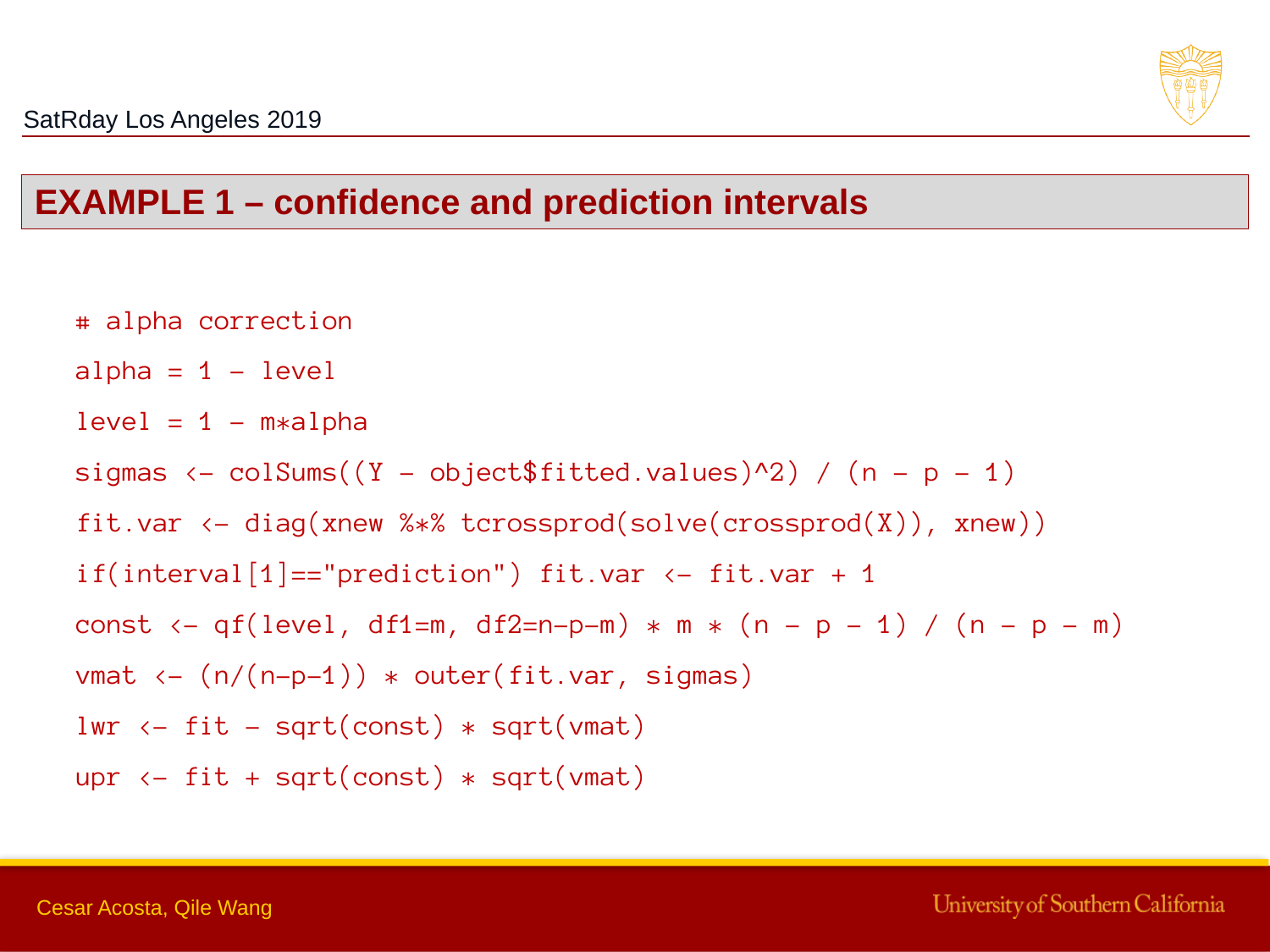

EXAMPLE 1 – confidence and prediction intervals

 # alpha correction
 alpha = 1 - level
 level = 1 - m*alpha
 sigmas <- colSums((Y - object$fitted.values)^2) / (n - p - 1)
 fit.var <- diag(xnew %*% tcrossprod(solve(crossprod(X)), xnew))
 if(interval[1]=="prediction") fit.var <- fit.var + 1
 const <- qf(level, df1=m, df2=n-p-m) * m * (n - p - 1) / (n - p - m)
 vmat <- (n/(n-p-1)) * outer(fit.var, sigmas)
 lwr <- fit - sqrt(const) * sqrt(vmat)
 upr <- fit + sqrt(const) * sqrt(vmat)